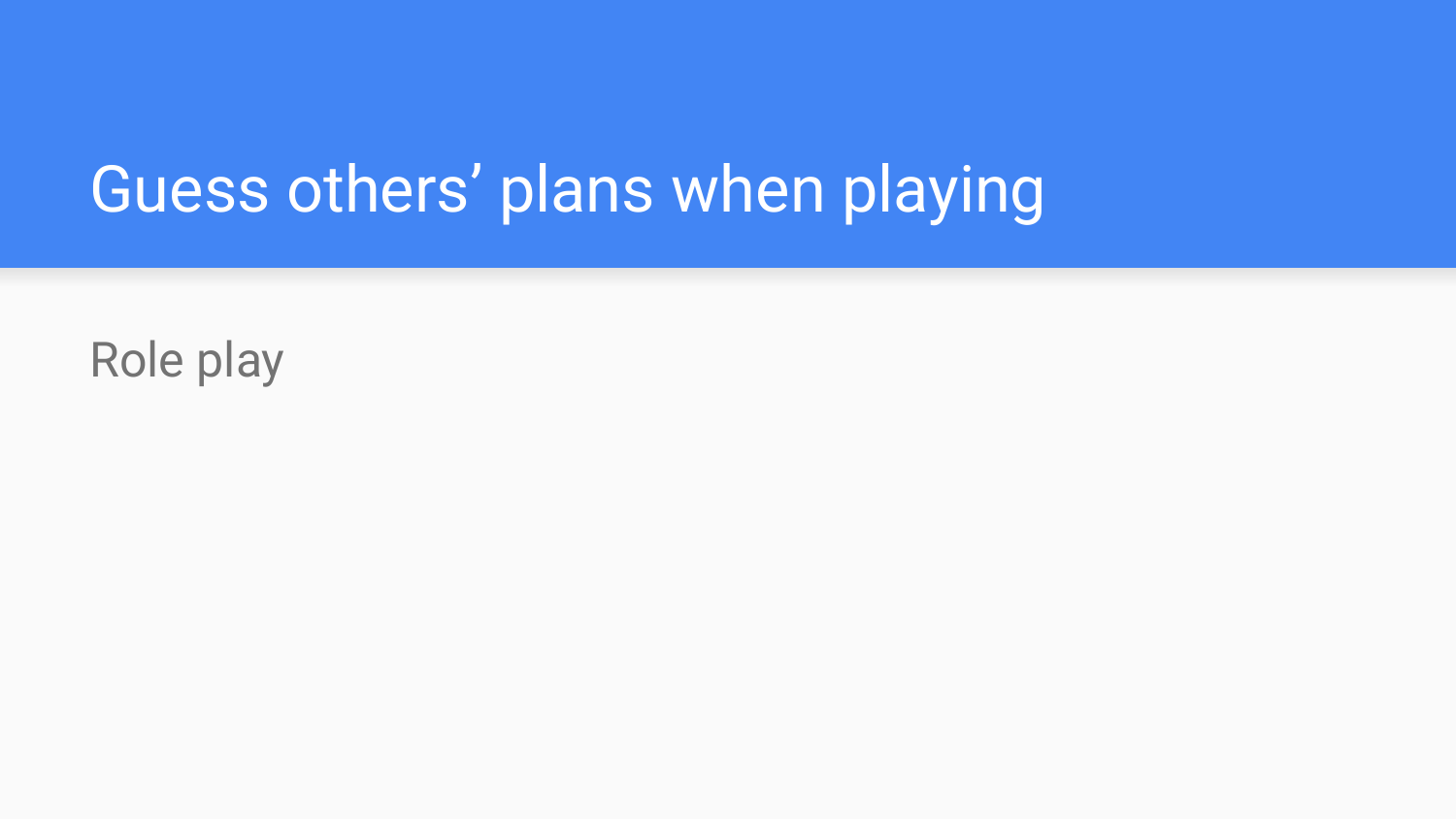

# Guess others’ plans when playing
Role play